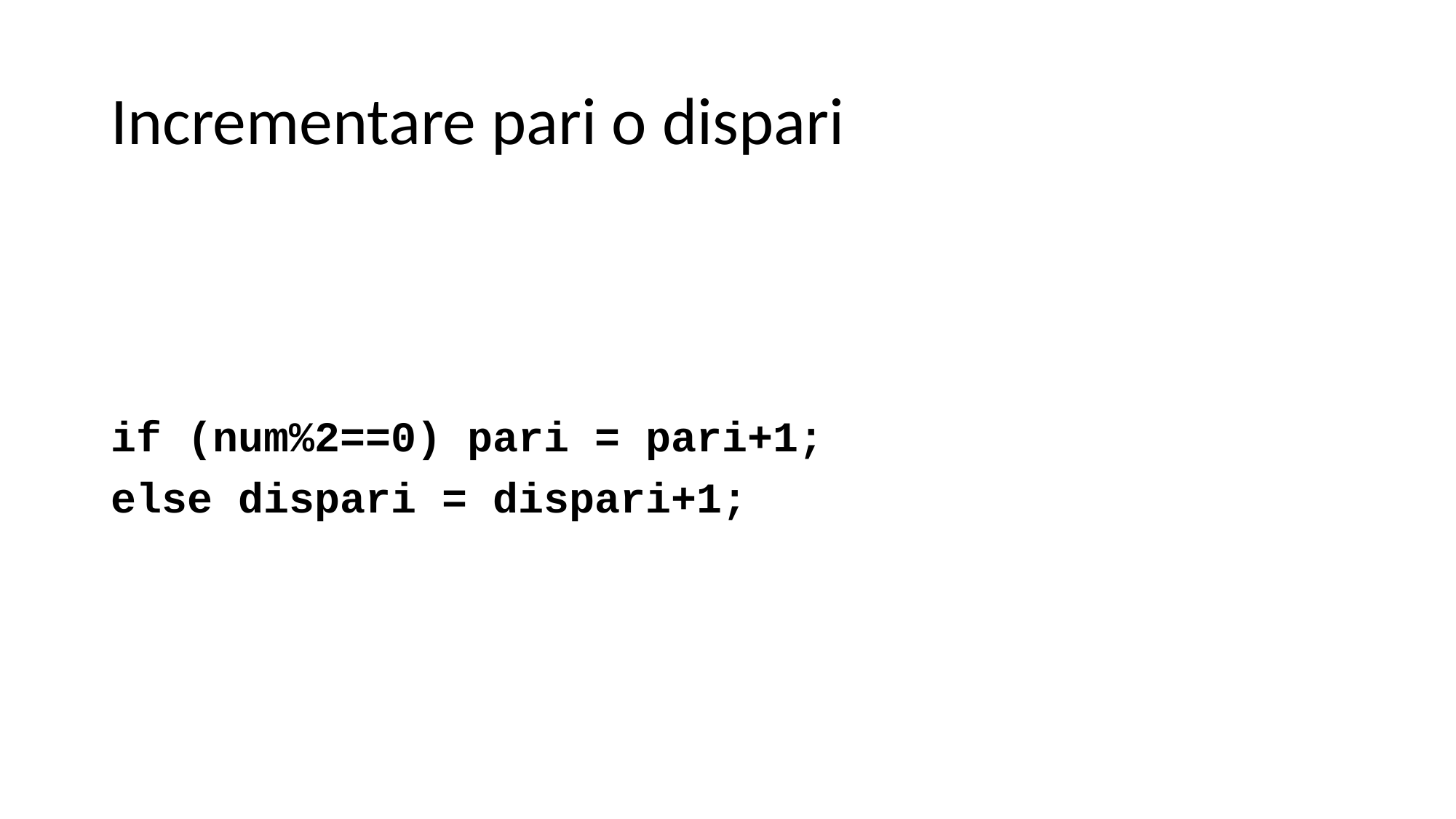

# Incrementare pari o dispari
if (num%2==0) pari = pari+1;
else dispari = dispari+1;